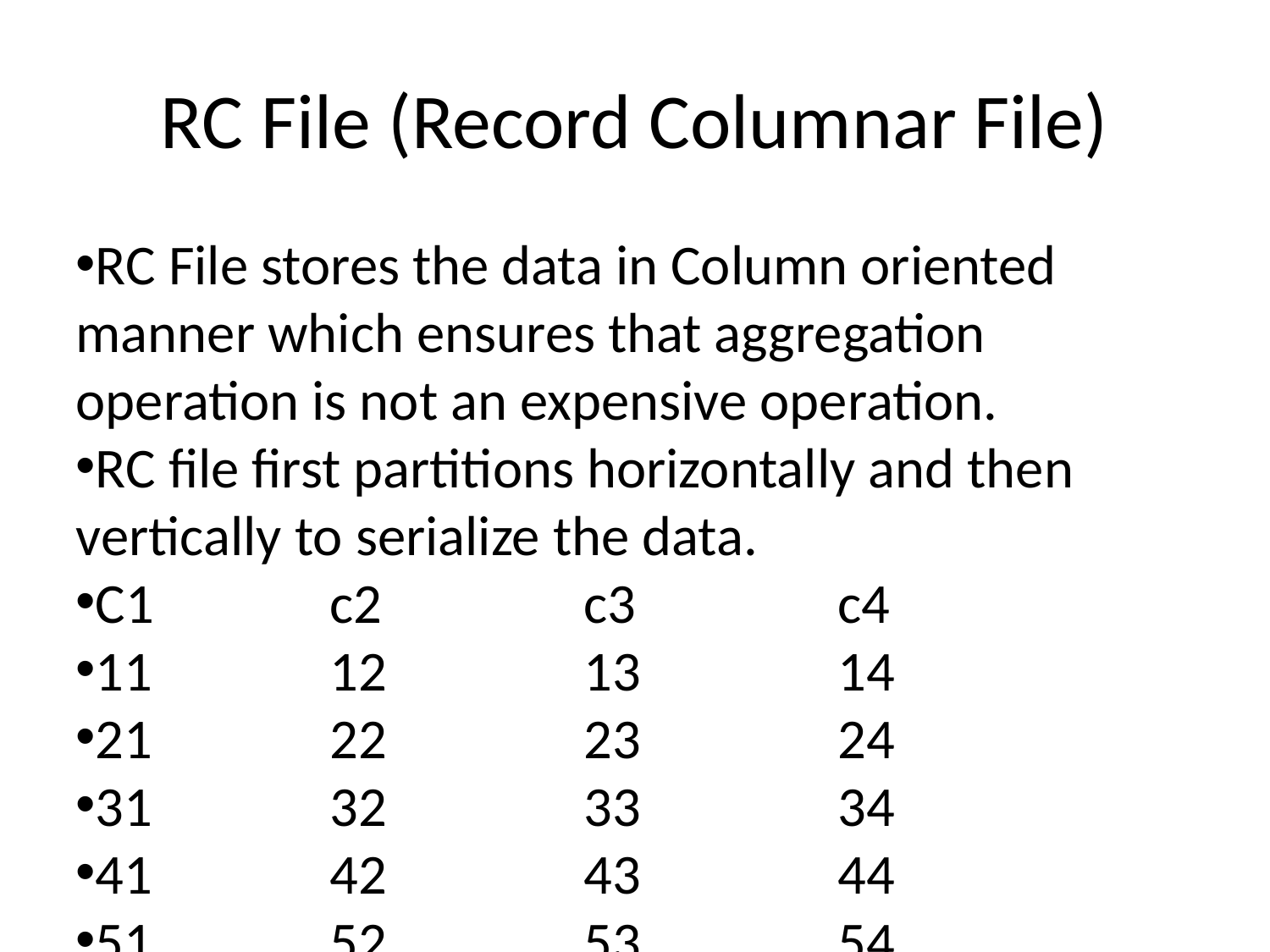

RC File (Record Columnar File)
RC File stores the data in Column oriented manner which ensures that aggregation operation is not an expensive operation.
RC file first partitions horizontally and then vertically to serialize the data.
C1 		c2 		c3		c4
11		12		13		14
21		22		23		24
31		32		33		34
41		42		43		44
51		52		53		54